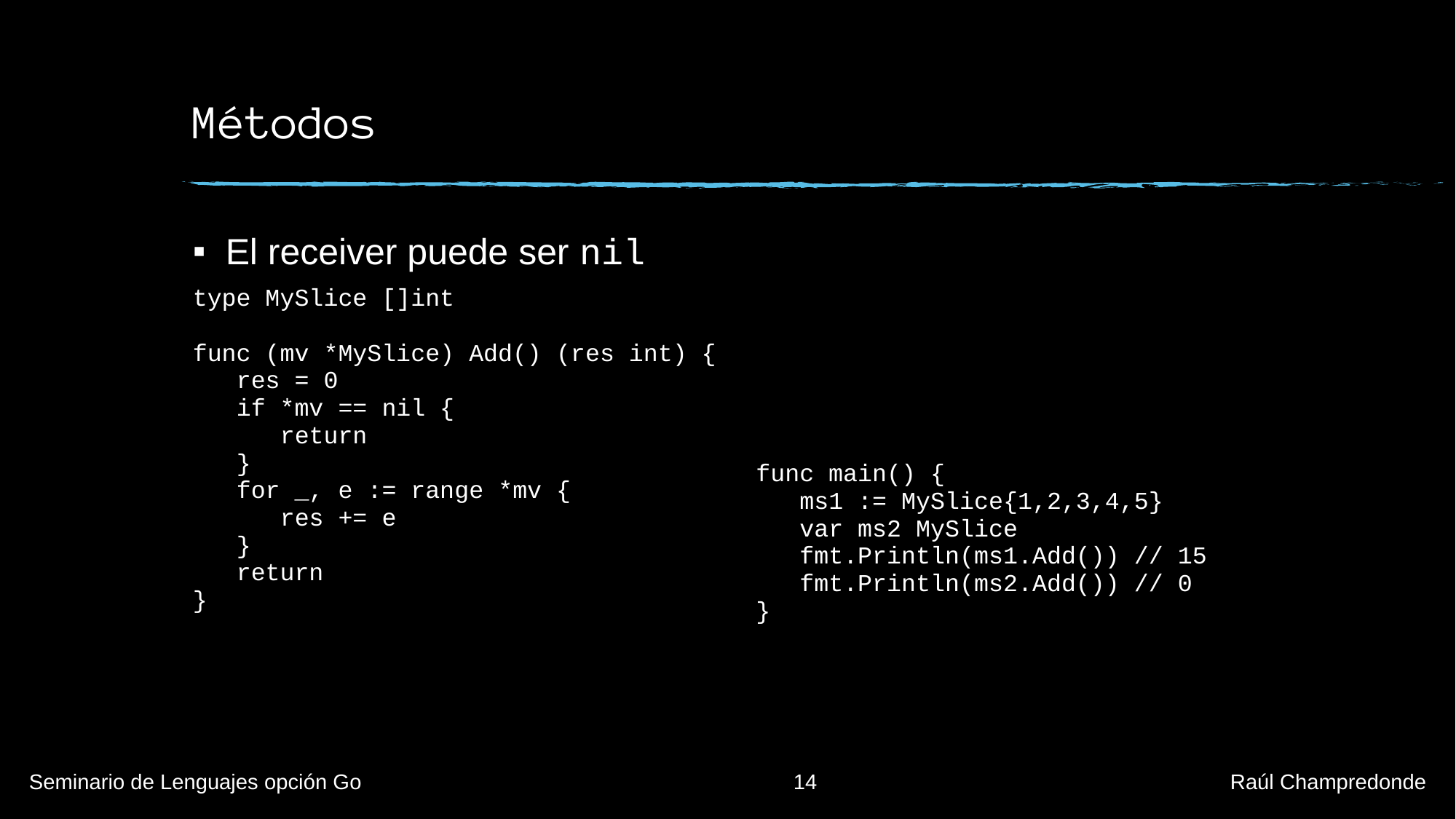

# Métodos
El receiver puede ser nil

| type MySlice []int func (mv \*MySlice) Add() (res int) {   res = 0   if \*mv == nil { return }   for \_, e := range \*mv { res += e }   return } |
| --- |
| func main() {   ms1 := MySlice{1,2,3,4,5}   var ms2 MySlice   fmt.Println(ms1.Add()) // 15   fmt.Println(ms2.Add()) // 0 } |
| --- |
Seminario de Lenguajes opción Go				14				Raúl Champredonde